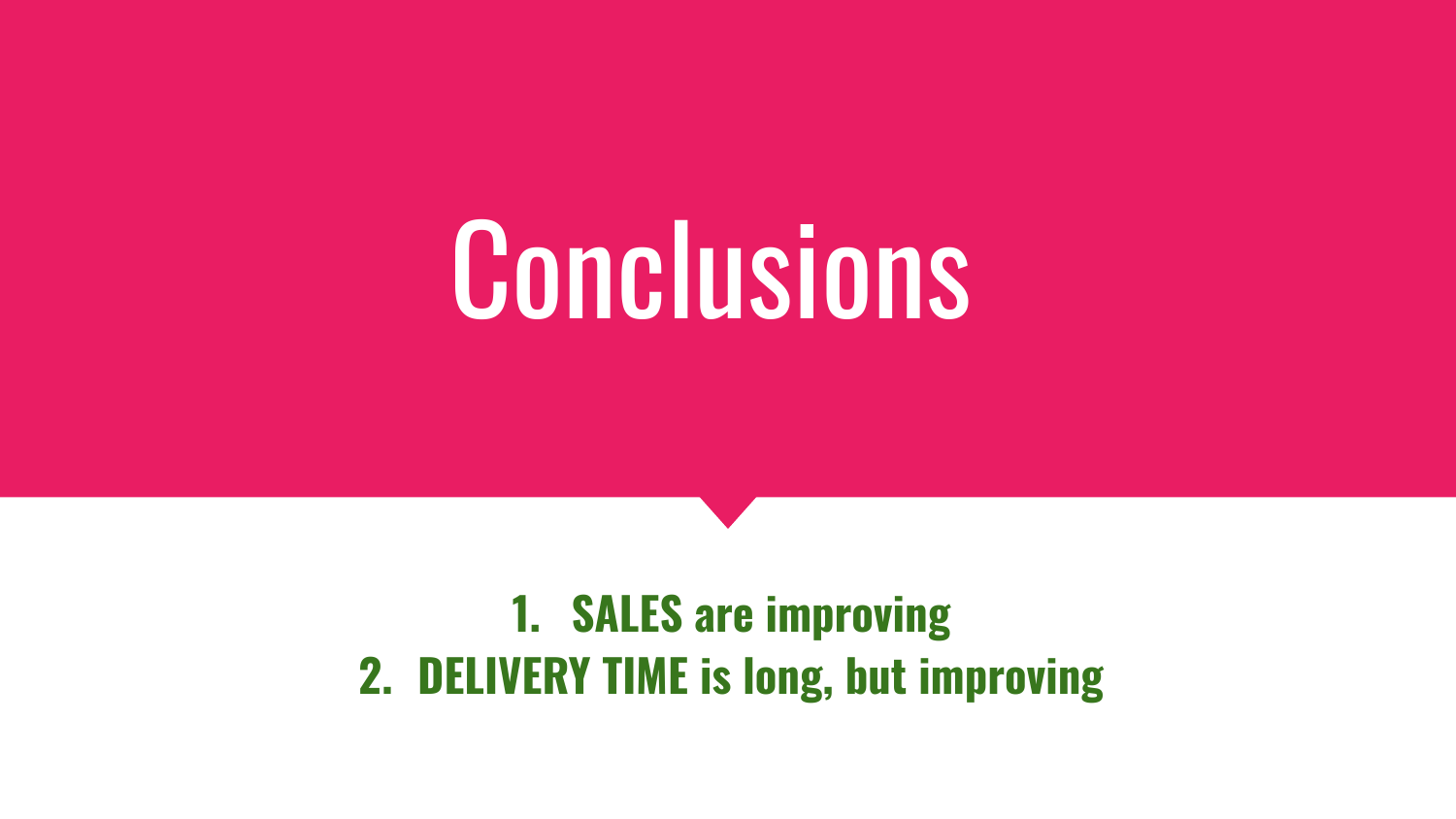

# Conclusions
SALES are improving
DELIVERY TIME is long, but improving